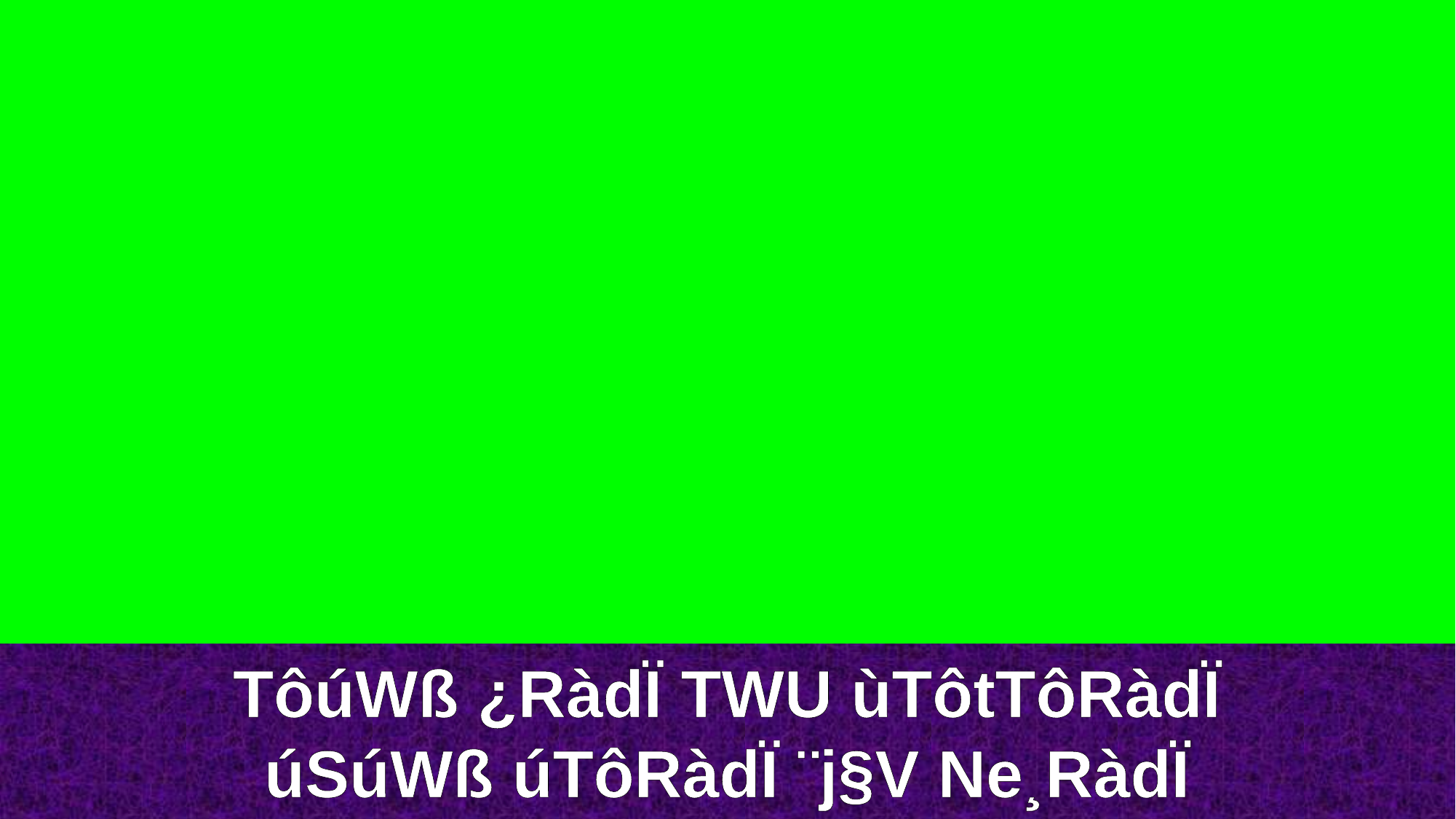

TôúWß ¿RàdÏ TWU ùTôtTôRàdÏ
úSúWß úTôRàdÏ ¨j§V Ne¸RàdÏ